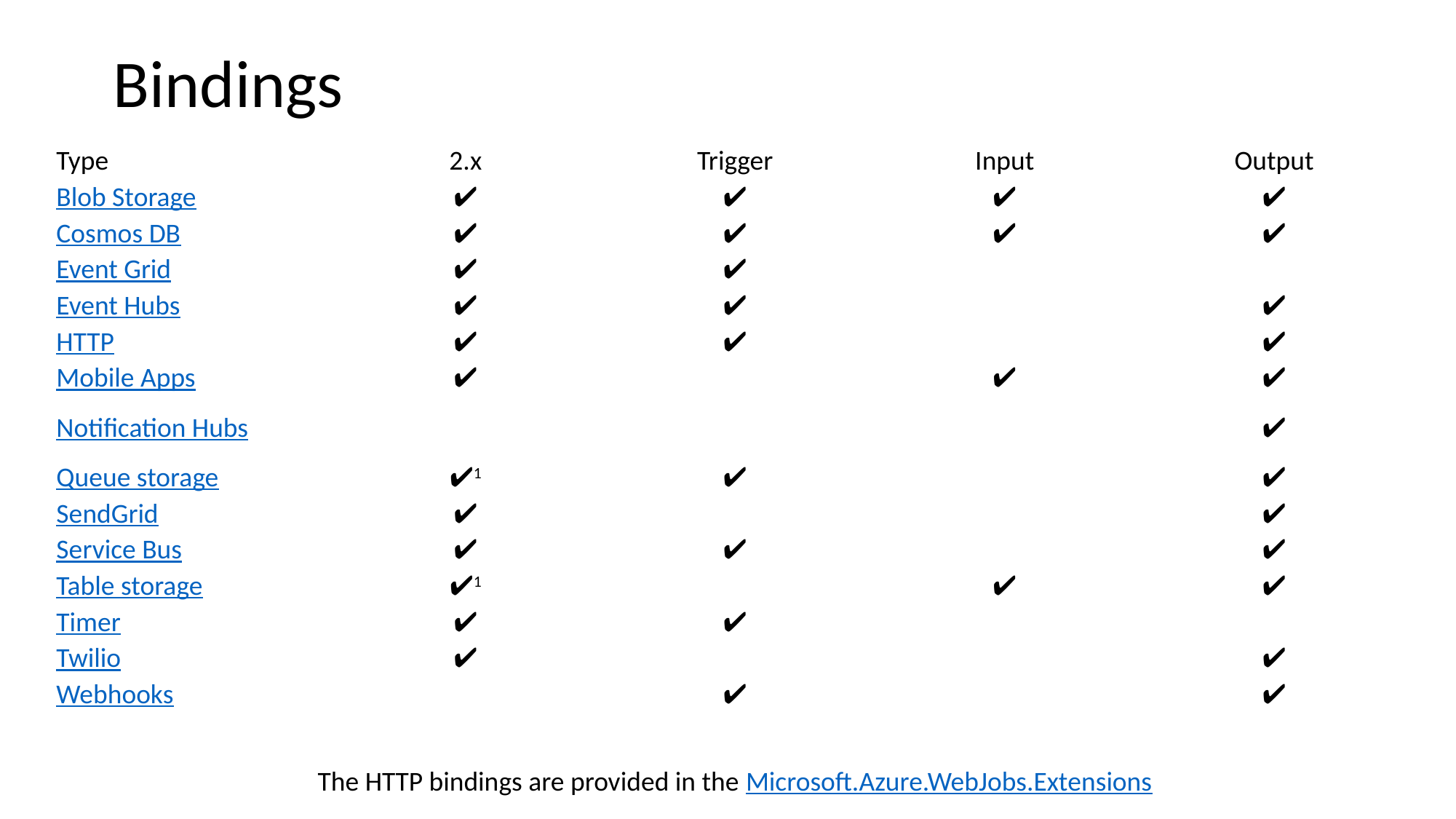

# Bindings
| Type | 2.x | Trigger | Input | Output |
| --- | --- | --- | --- | --- |
| Blob Storage | ✔ | ✔ | ✔ | ✔ |
| Cosmos DB | ✔ | ✔ | ✔ | ✔ |
| Event Grid | ✔ | ✔ |  |  |
| Event Hubs | ✔ | ✔ |  | ✔ |
| HTTP | ✔ | ✔ |  | ✔ |
| Mobile Apps | ✔ |  | ✔ | ✔ |
| Notification Hubs |  |  |  | ✔ |
| Queue storage | ✔1 | ✔ |  | ✔ |
| SendGrid | ✔ |  |  | ✔ |
| Service Bus | ✔ | ✔ |  | ✔ |
| Table storage | ✔1 |  | ✔ | ✔ |
| Timer | ✔ | ✔ |  |  |
| Twilio | ✔ |  |  | ✔ |
| Webhooks |  | ✔ |  | ✔ |
The HTTP bindings are provided in the Microsoft.Azure.WebJobs.Extensions